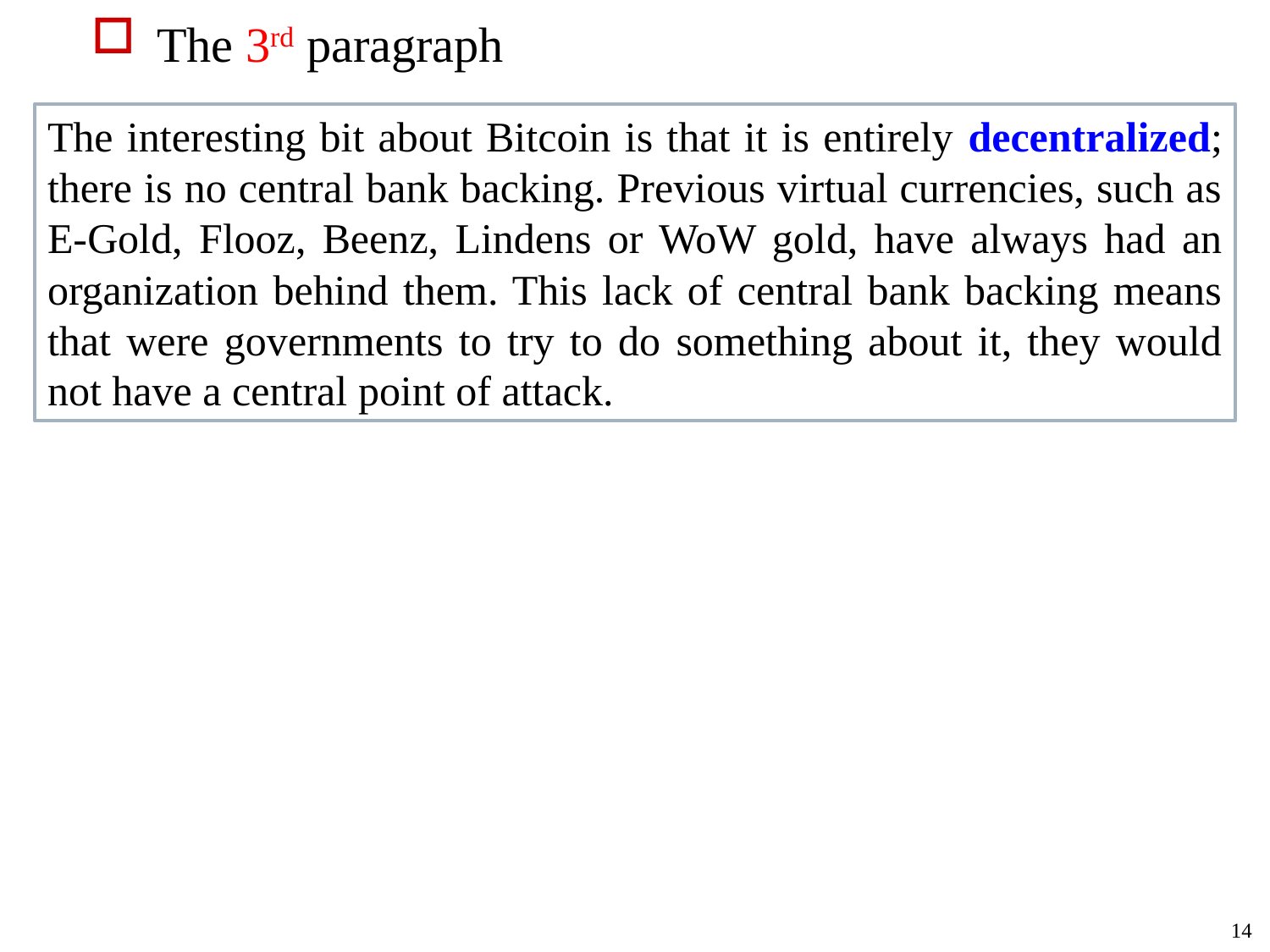

The 3rd paragraph
The interesting bit about Bitcoin is that it is entirely decentralized; there is no central bank backing. Previous virtual currencies, such as E-Gold, Flooz, Beenz, Lindens or WoW gold, have always had an organization behind them. This lack of central bank backing means that were governments to try to do something about it, they would not have a central point of attack.
14